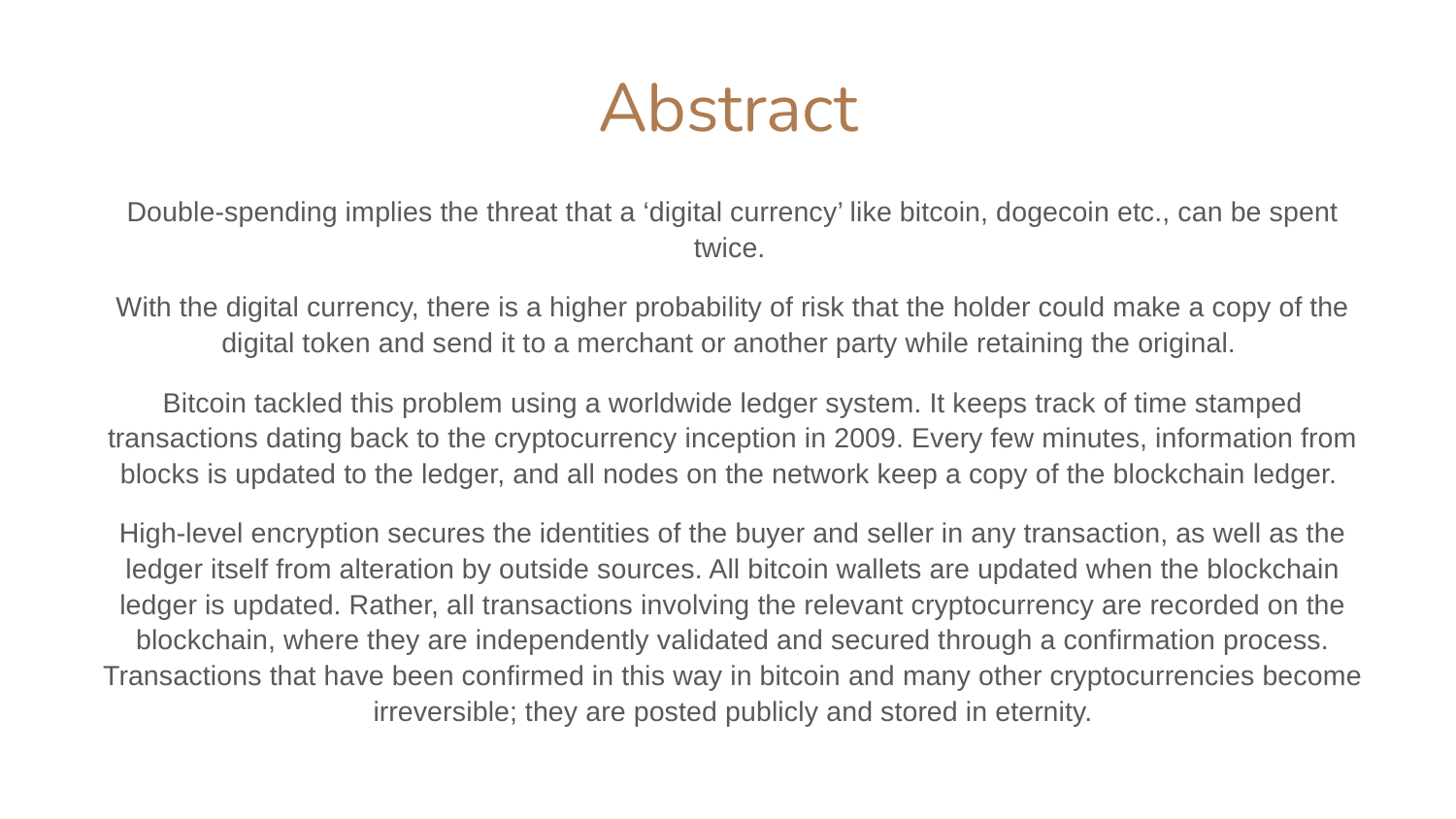

Abstract
Double-spending implies the threat that a ‘digital currency’ like bitcoin, dogecoin etc., can be spent twice.
With the digital currency, there is a higher probability of risk that the holder could make a copy of the digital token and send it to a merchant or another party while retaining the original.
Bitcoin tackled this problem using a worldwide ledger system. It keeps track of time stamped transactions dating back to the cryptocurrency inception in 2009. Every few minutes, information from blocks is updated to the ledger, and all nodes on the network keep a copy of the blockchain ledger.
High-level encryption secures the identities of the buyer and seller in any transaction, as well as the ledger itself from alteration by outside sources. All bitcoin wallets are updated when the blockchain ledger is updated. Rather, all transactions involving the relevant cryptocurrency are recorded on the blockchain, where they are independently validated and secured through a confirmation process. Transactions that have been confirmed in this way in bitcoin and many other cryptocurrencies become irreversible; they are posted publicly and stored in eternity.